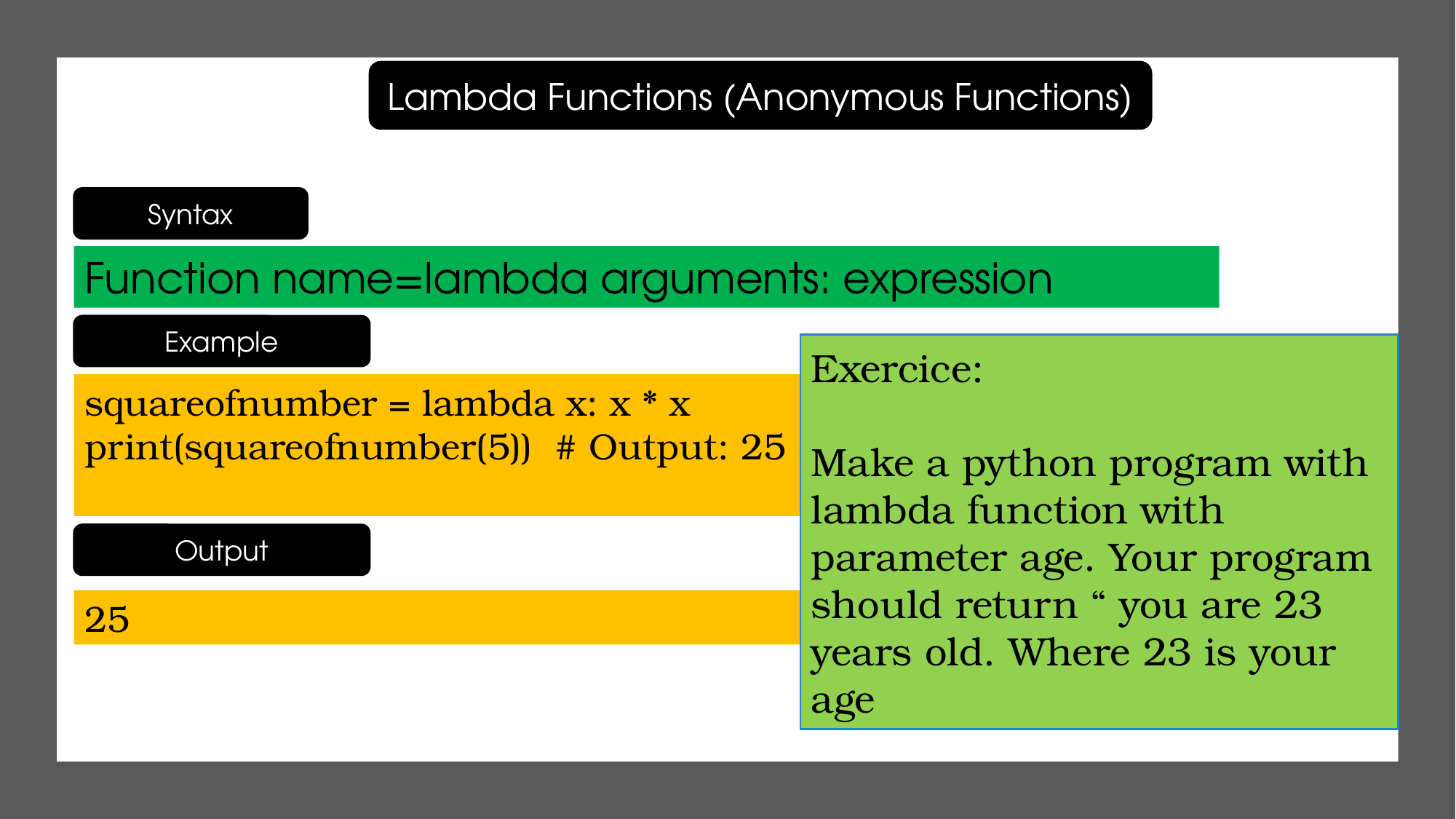

Lambda Functions (Anonymous Functions)
Syntax
Function name=lambda arguments: expression
Example
Exercice:

Make a python program with lambda function with parameter age. Your program should return “ you are 23 years old. Where 23 is your age
squareofnumber = lambda x: x * x
print(squareofnumber(5))  # Output: 25

Output
25